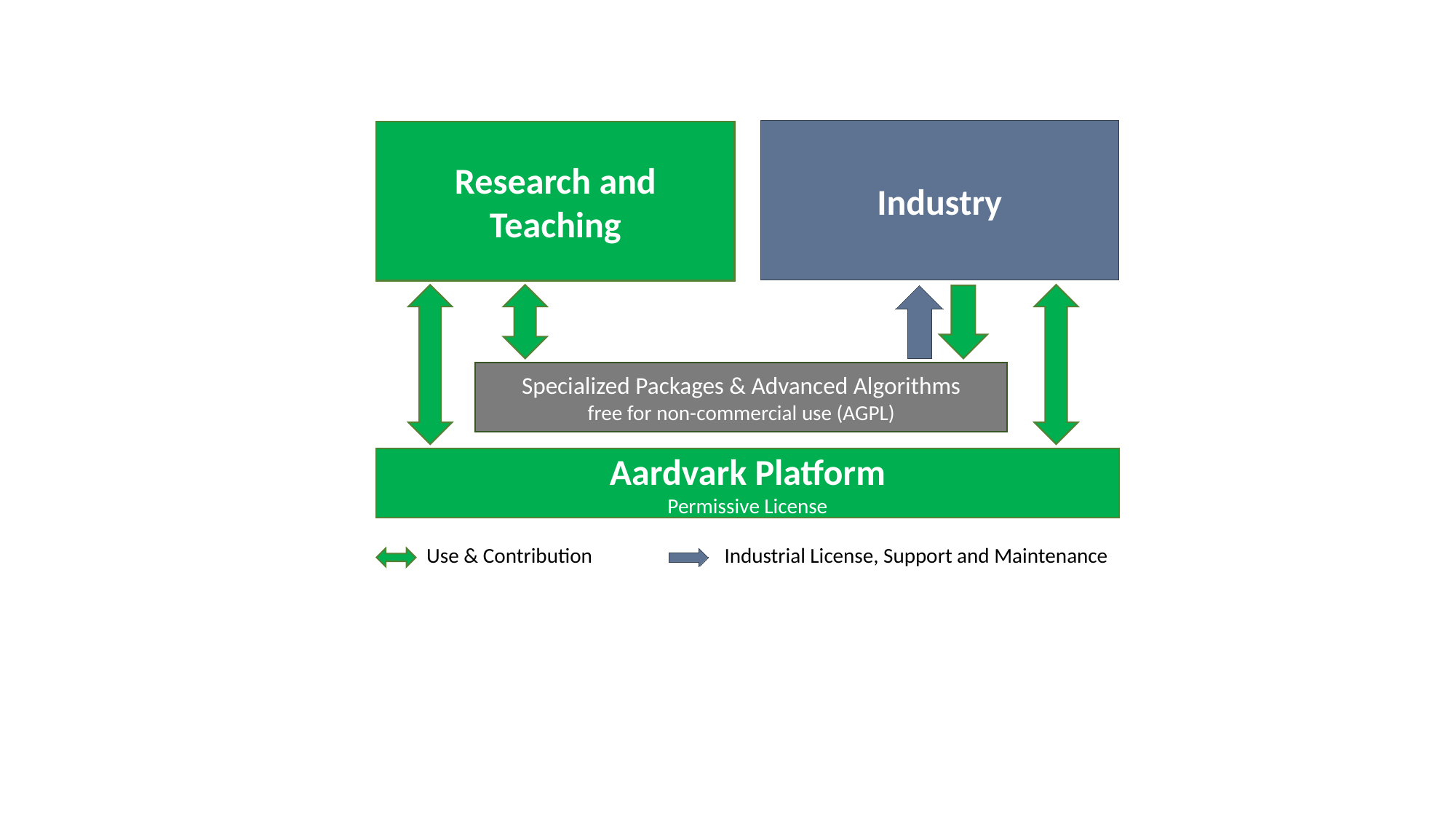

Industry
Research and Teaching

Specialized Packages & Advanced Algorithms
free for non-commercial use (AGPL)
Aardvark Platform
Permissive License
Use & Contribution
Industrial License, Support and Maintenance